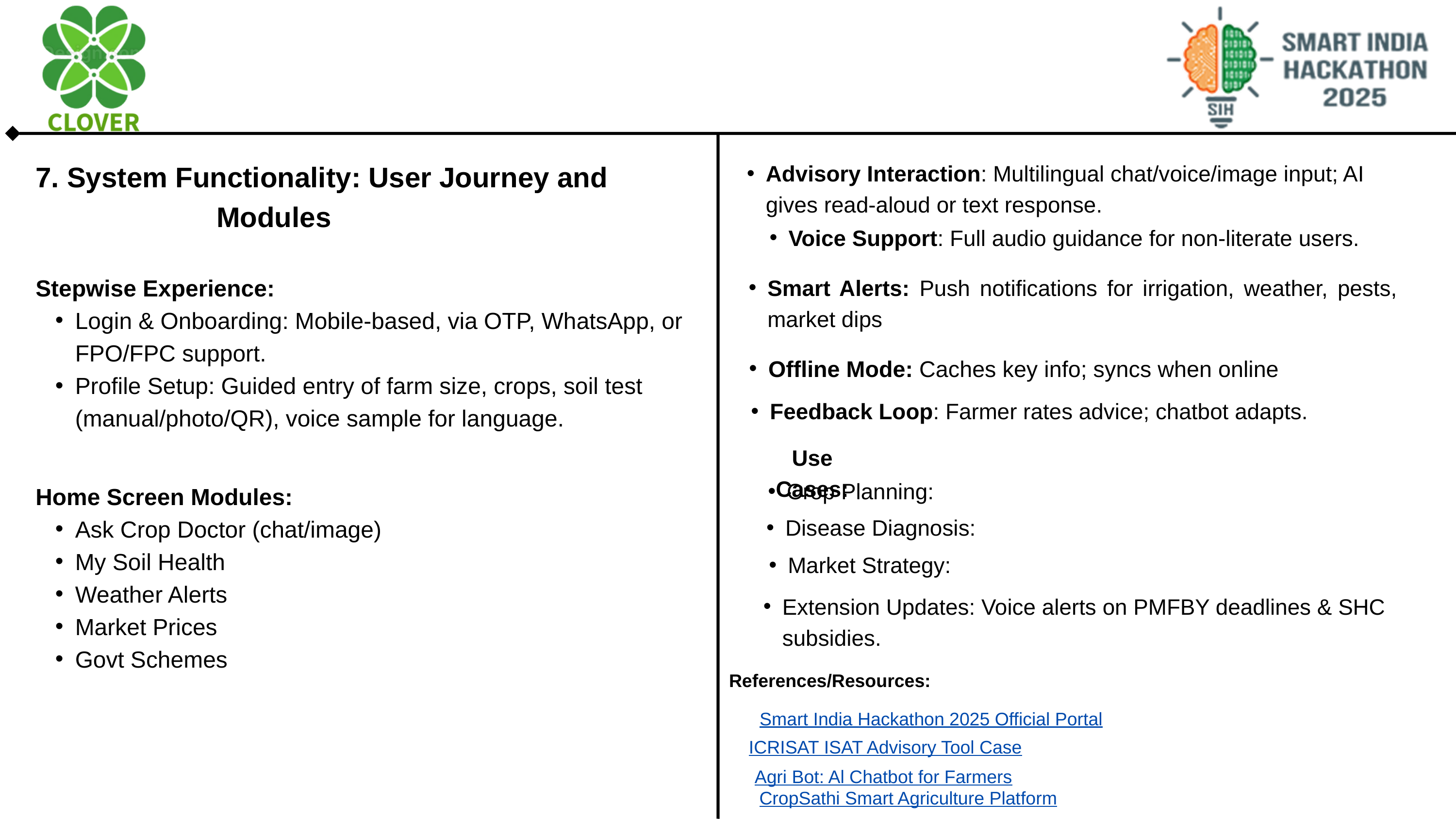

7. System Functionality: User Journey and                         Modules
Advisory Interaction: Multilingual chat/voice/image input; AI gives read-aloud or text response.
Voice Support: Full audio guidance for non-literate users.
Stepwise Experience:
Login & Onboarding: Mobile-based, via OTP, WhatsApp, or FPO/FPC support.
Profile Setup: Guided entry of farm size, crops, soil test (manual/photo/QR), voice sample for language.
Smart Alerts: Push notifications for irrigation, weather, pests, market dips
Offline Mode: Caches key info; syncs when online
Feedback Loop: Farmer rates advice; chatbot adapts.
Use Cases:
Crop Planning:
Home Screen Modules:
Ask Crop Doctor (chat/image)
My Soil Health
Weather Alerts
Market Prices
Govt Schemes
Disease Diagnosis:
Market Strategy:
Extension Updates: Voice alerts on PMFBY deadlines & SHC subsidies.
References/Resources:
Smart India Hackathon 2025 Official Portal
ICRISAT ISAT Advisory Tool Case
Agri Bot: Al Chatbot for Farmers
CropSathi Smart Agriculture Platform